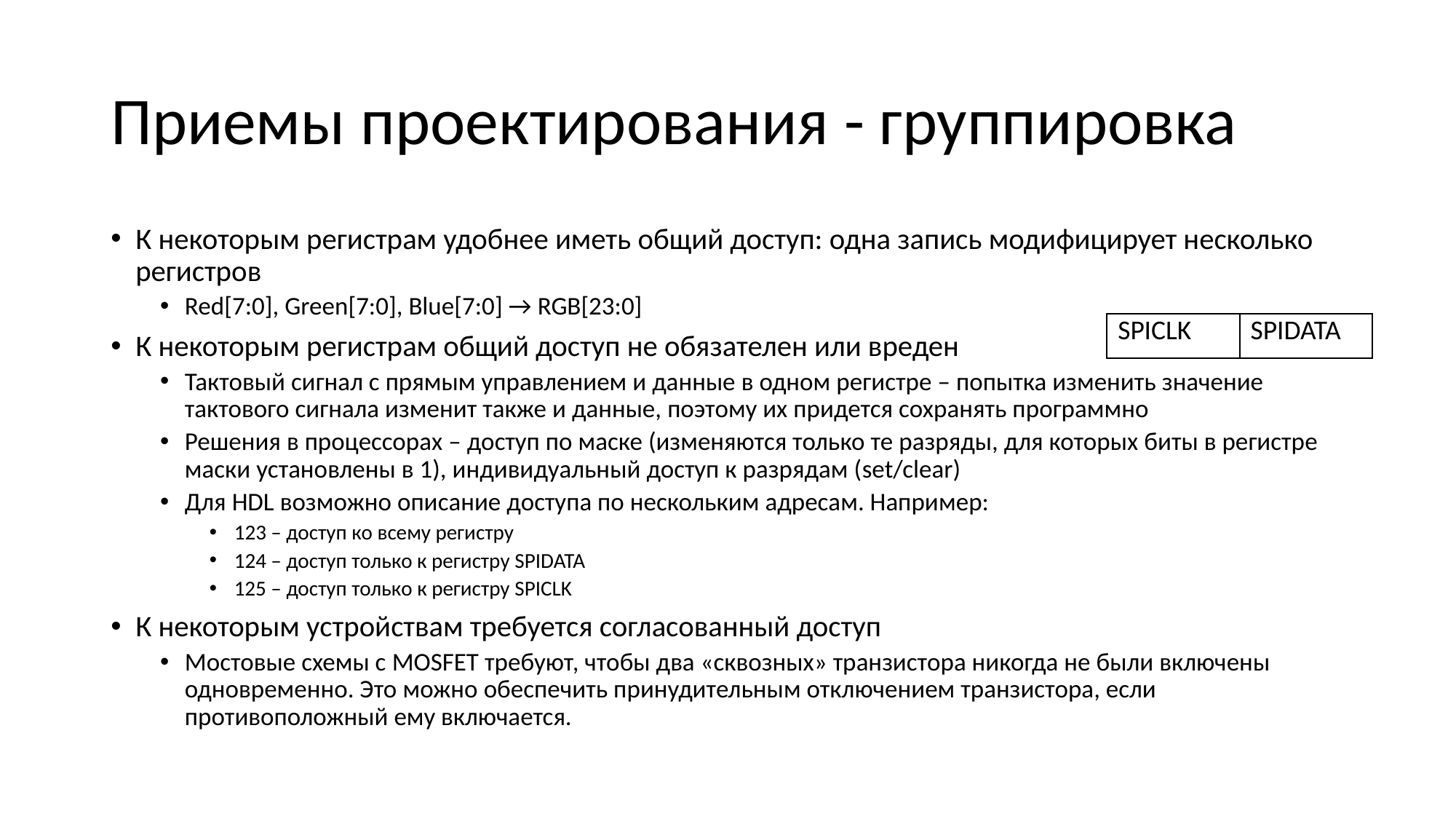

# Приемы проектирования - группировка
К некоторым регистрам удобнее иметь общий доступ: одна запись модифицирует несколько регистров
Red[7:0], Green[7:0], Blue[7:0] → RGB[23:0]
К некоторым регистрам общий доступ не обязателен или вреден
Тактовый сигнал с прямым управлением и данные в одном регистре – попытка изменить значение тактового сигнала изменит также и данные, поэтому их придется сохранять программно
Решения в процессорах – доступ по маске (изменяются только те разряды, для которых биты в регистре маски установлены в 1), индивидуальный доступ к разрядам (set/clear)
Для HDL возможно описание доступа по нескольким адресам. Например:
123 – доступ ко всему регистру
124 – доступ только к регистру SPIDATA
125 – доступ только к регистру SPICLK
К некоторым устройствам требуется согласованный доступ
Мостовые схемы с MOSFET требуют, чтобы два «сквозных» транзистора никогда не были включены одновременно. Это можно обеспечить принудительным отключением транзистора, если противоположный ему включается.

| SPICLK | SPIDATA |
| --- | --- |